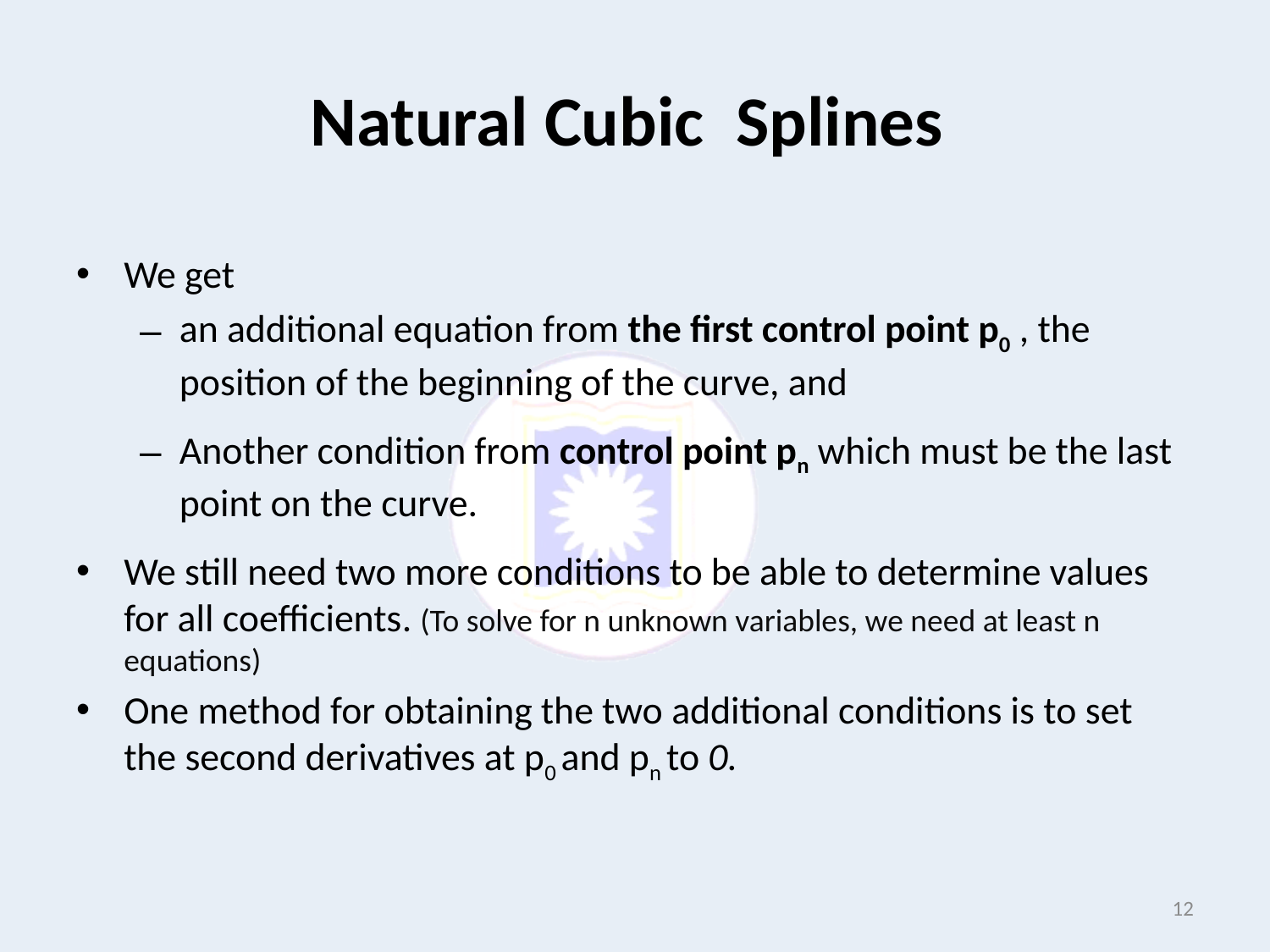

# Natural Cubic  Splines
We get
an additional equation from the first control point p0 , the position of the beginning of the curve, and
Another condition from control point pn which must be the last point on the curve.
We still need two more conditions to be able to determine values for all coefficients. (To solve for n unknown variables, we need at least n equations)
One method for obtaining the two additional conditions is to set the second derivatives at p0 and pn to 0.
12